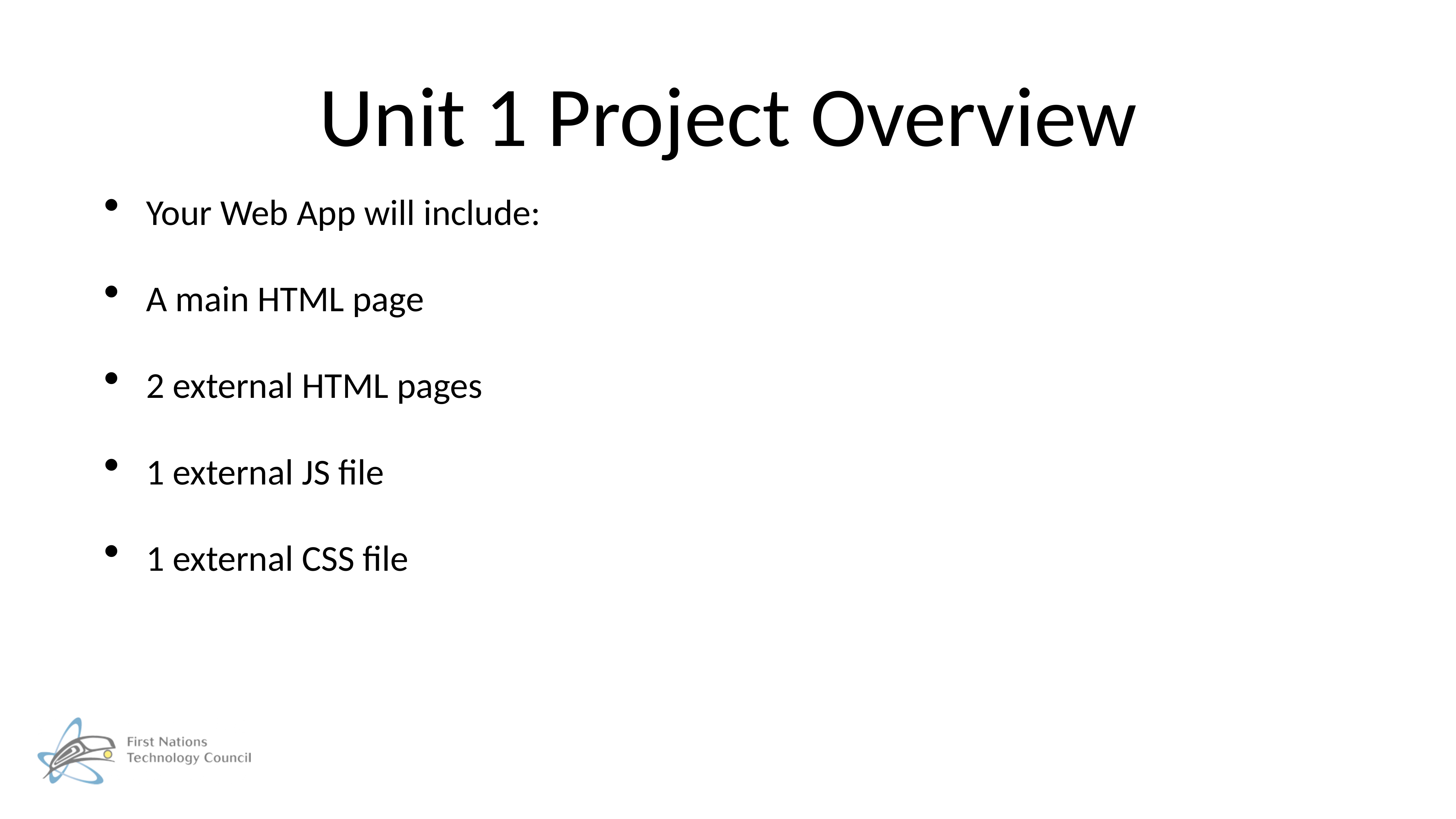

# Unit 1 Project Overview
Your Web App will include:
A main HTML page
2 external HTML pages
1 external JS file
1 external CSS file